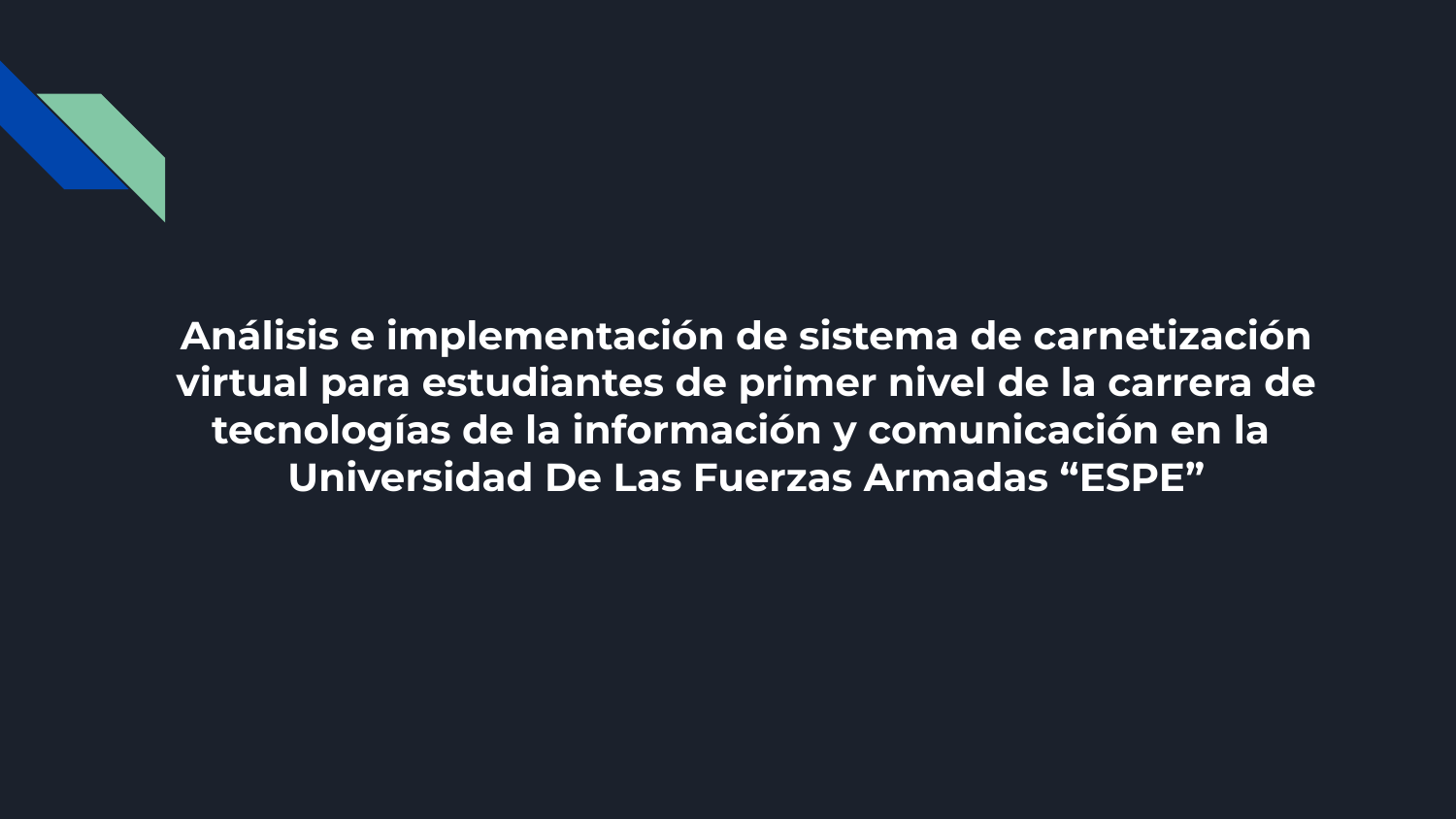

# Análisis e implementación de sistema de carnetización virtual para estudiantes de primer nivel de la carrera de tecnologías de la información y comunicación en la
Universidad De Las Fuerzas Armadas “ESPE”